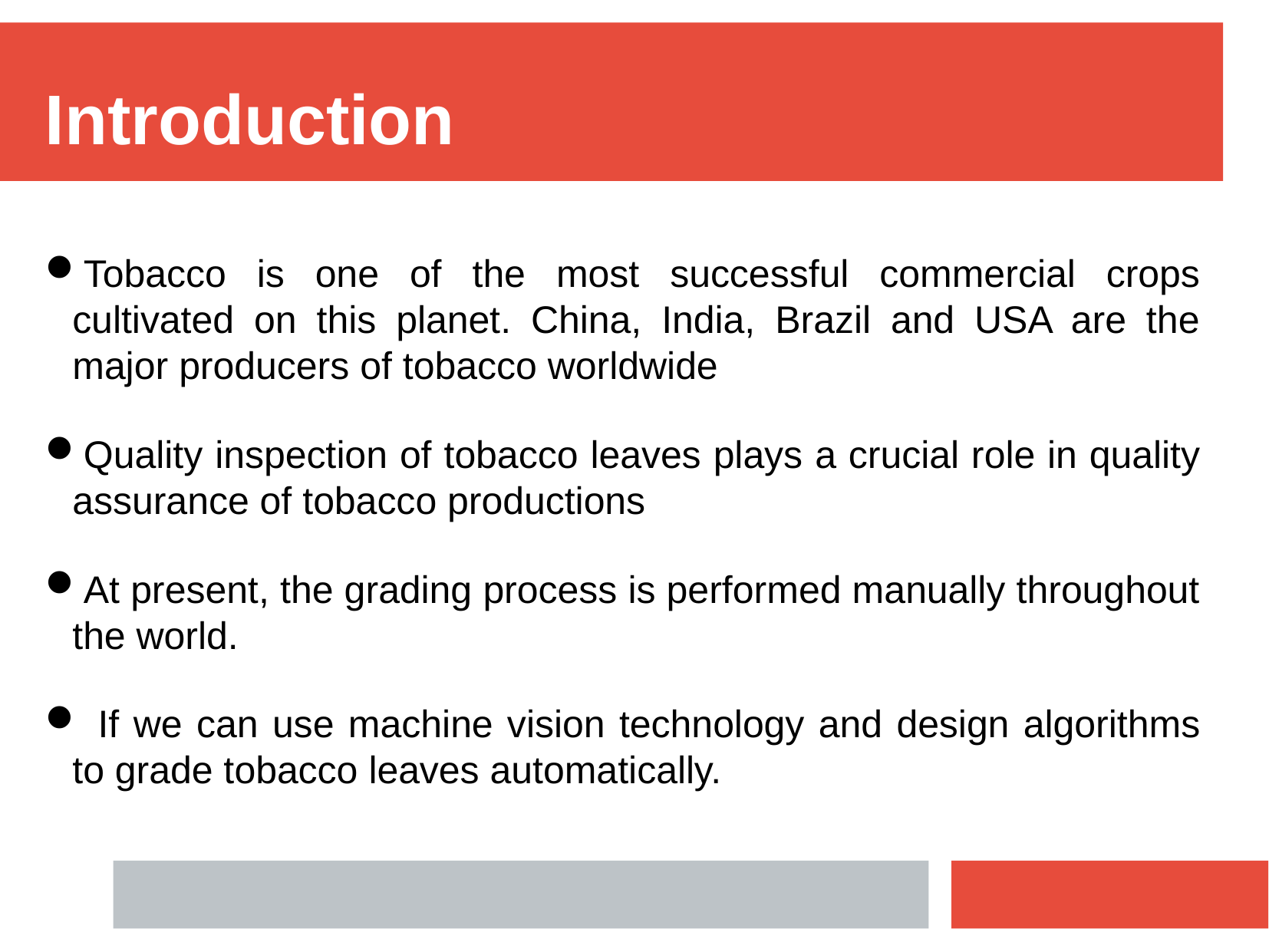

Introduction
Tobacco is one of the most successful commercial crops cultivated on this planet. China, India, Brazil and USA are the major producers of tobacco worldwide
Quality inspection of tobacco leaves plays a crucial role in quality assurance of tobacco productions
At present, the grading process is performed manually throughout the world.
 If we can use machine vision technology and design algorithms to grade tobacco leaves automatically.